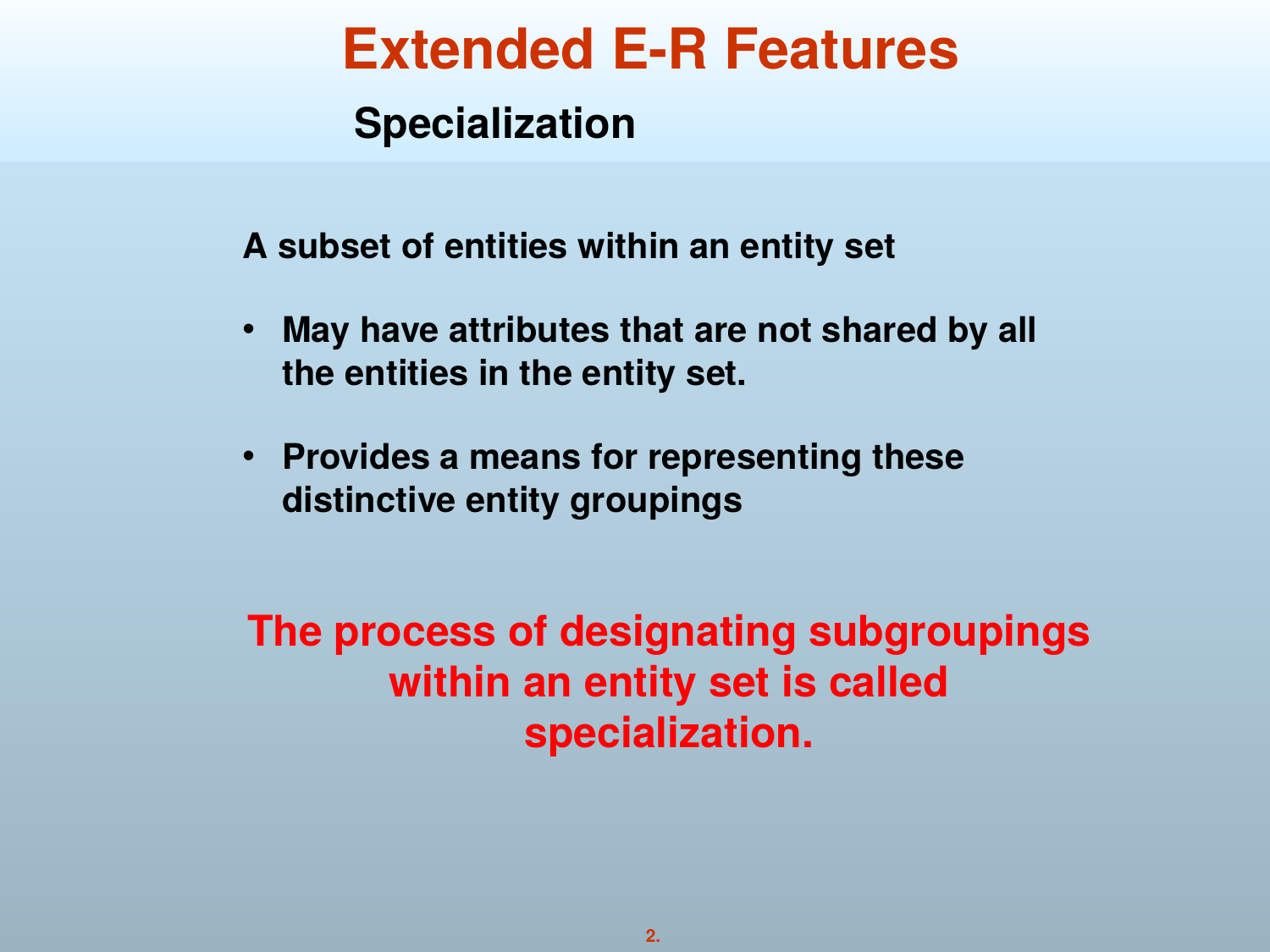

Extended E-R Features
Specialization
A subset of entities within an entity set

May have attributes that are not shared by all the entities in the entity set.

Provides a means for representing these distinctive entity groupings

The process of designating subgroupings within an entity set is called specialization.